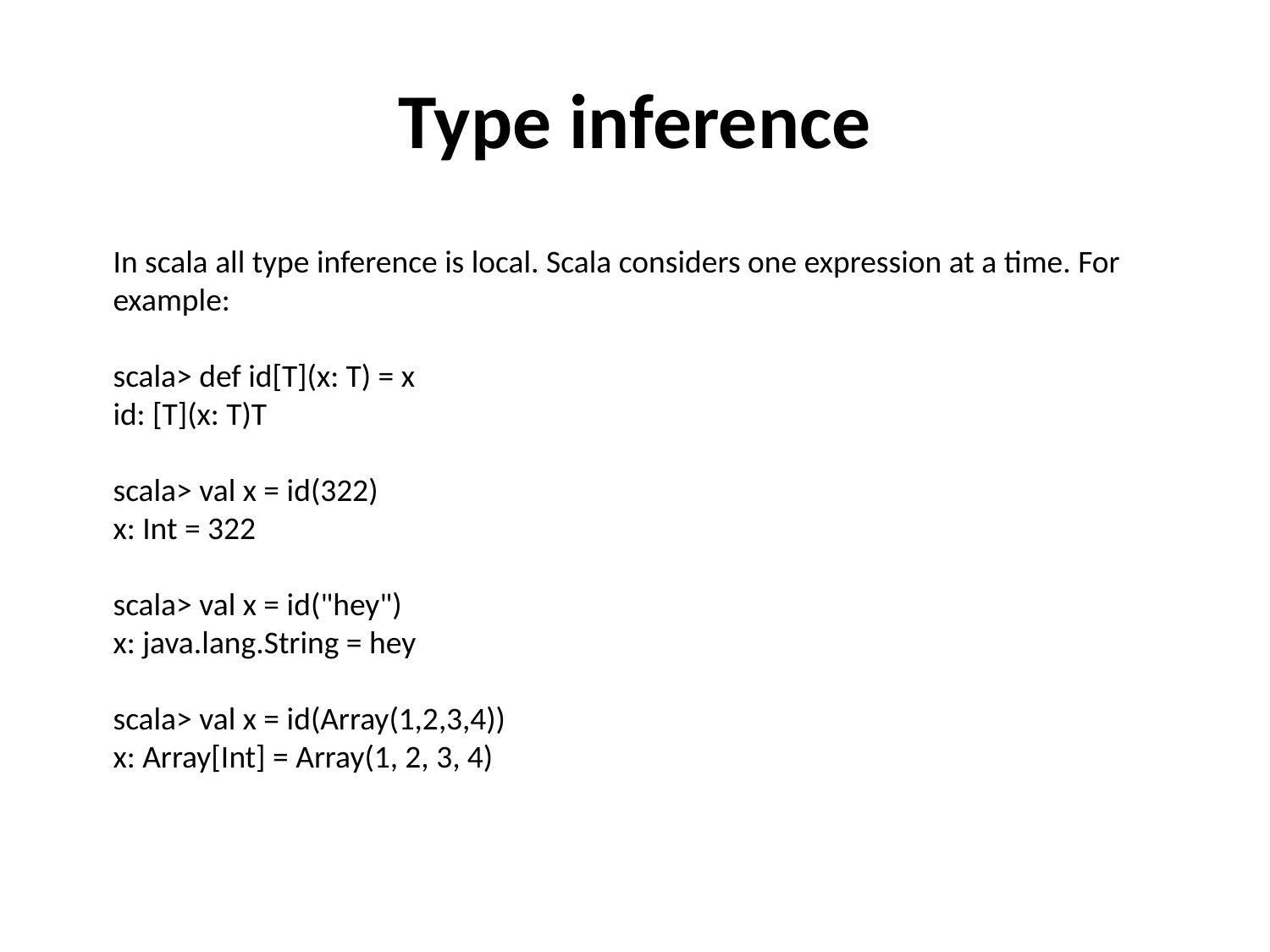

# Type inference

In scala all type inference is local. Scala considers one expression at a time. For example:

scala> def id[T](x: T) = x
id: [T](x: T)T

scala> val x = id(322)
x: Int = 322

scala> val x = id("hey")
x: java.lang.String = hey

scala> val x = id(Array(1,2,3,4))
x: Array[Int] = Array(1, 2, 3, 4)